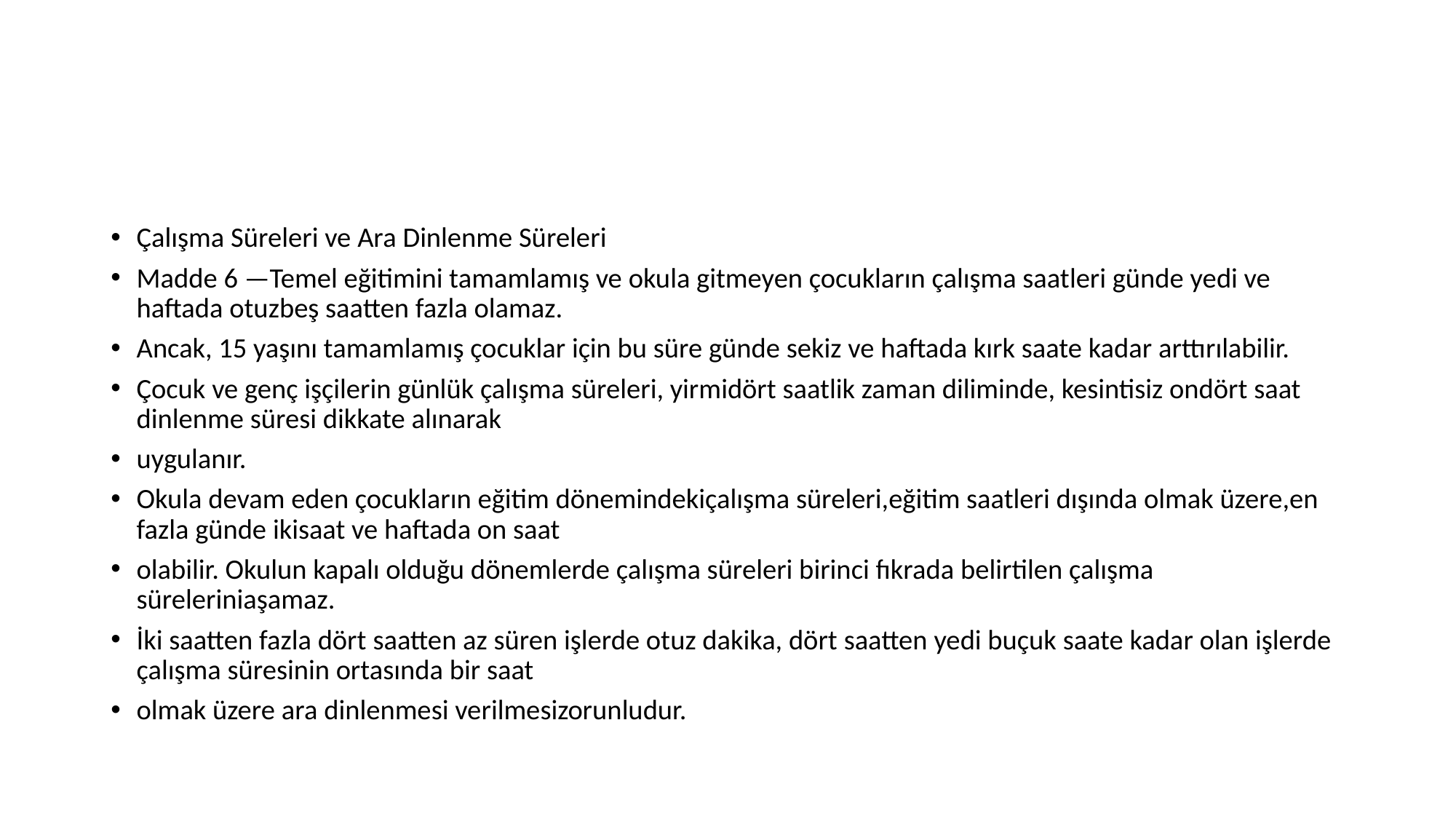

#
Çalışma Süreleri ve Ara Dinlenme Süreleri
Madde 6 —Temel eğitimini tamamlamış ve okula gitmeyen çocukların çalışma saatleri günde yedi ve haftada otuzbeş saatten fazla olamaz.
Ancak, 15 yaşını tamamlamış çocuklar için bu süre günde sekiz ve haftada kırk saate kadar arttırılabilir.
Çocuk ve genç işçilerin günlük çalışma süreleri, yirmidört saatlik zaman diliminde, kesintisiz ondört saat dinlenme süresi dikkate alınarak
uygulanır.
Okula devam eden çocukların eğitim dönemindekiçalışma süreleri,eğitim saatleri dışında olmak üzere,en fazla günde ikisaat ve haftada on saat
olabilir. Okulun kapalı olduğu dönemlerde çalışma süreleri birinci fıkrada belirtilen çalışma süreleriniaşamaz.
İki saatten fazla dört saatten az süren işlerde otuz dakika, dört saatten yedi buçuk saate kadar olan işlerde çalışma süresinin ortasında bir saat
olmak üzere ara dinlenmesi verilmesizorunludur.